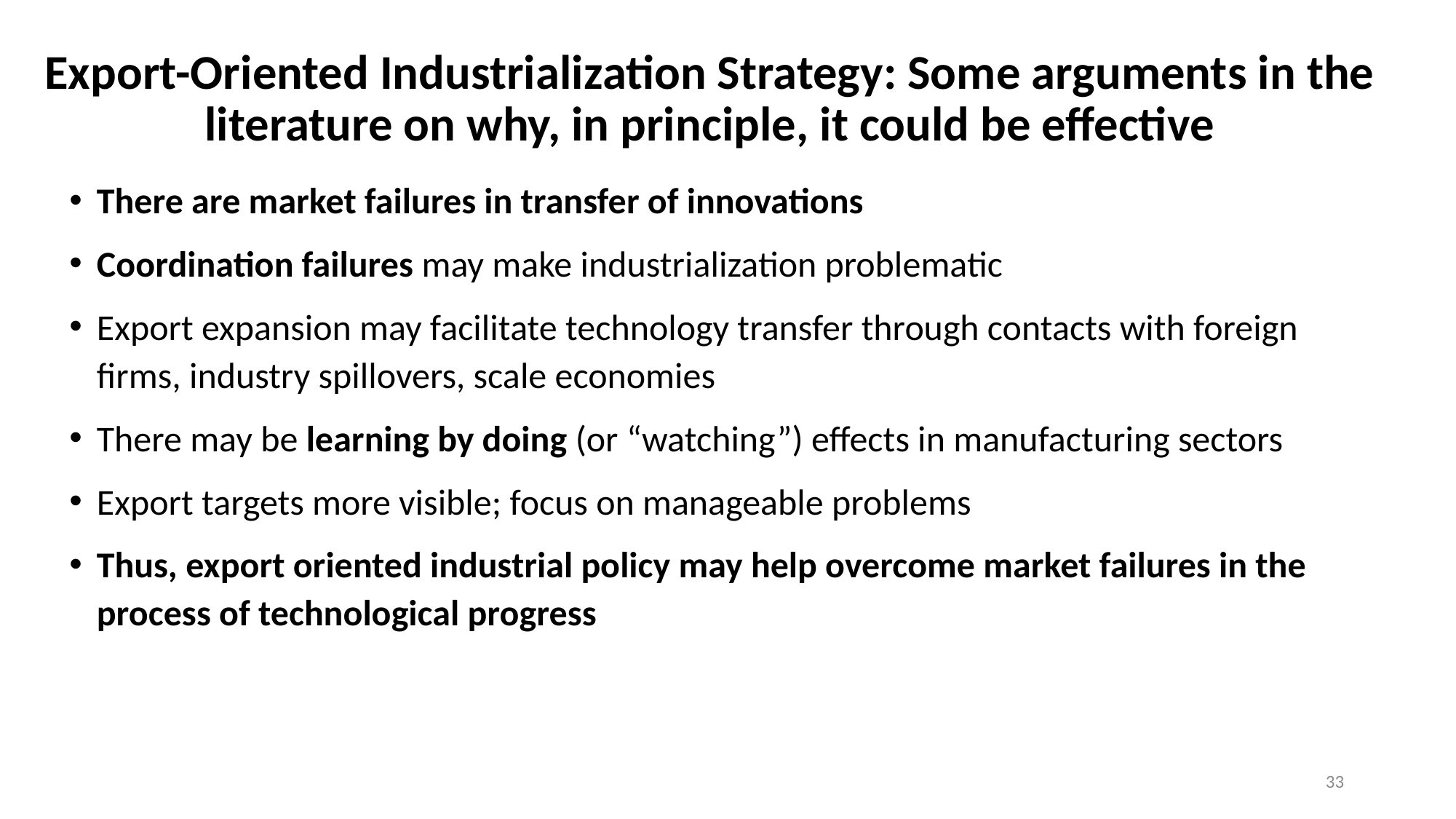

# Export-Oriented Industrialization Strategy: Some arguments in the literature on why, in principle, it could be effective
There are market failures in transfer of innovations
Coordination failures may make industrialization problematic
Export expansion may facilitate technology transfer through contacts with foreign firms, industry spillovers, scale economies
There may be learning by doing (or “watching”) effects in manufacturing sectors
Export targets more visible; focus on manageable problems
Thus, export oriented industrial policy may help overcome market failures in the process of technological progress
33